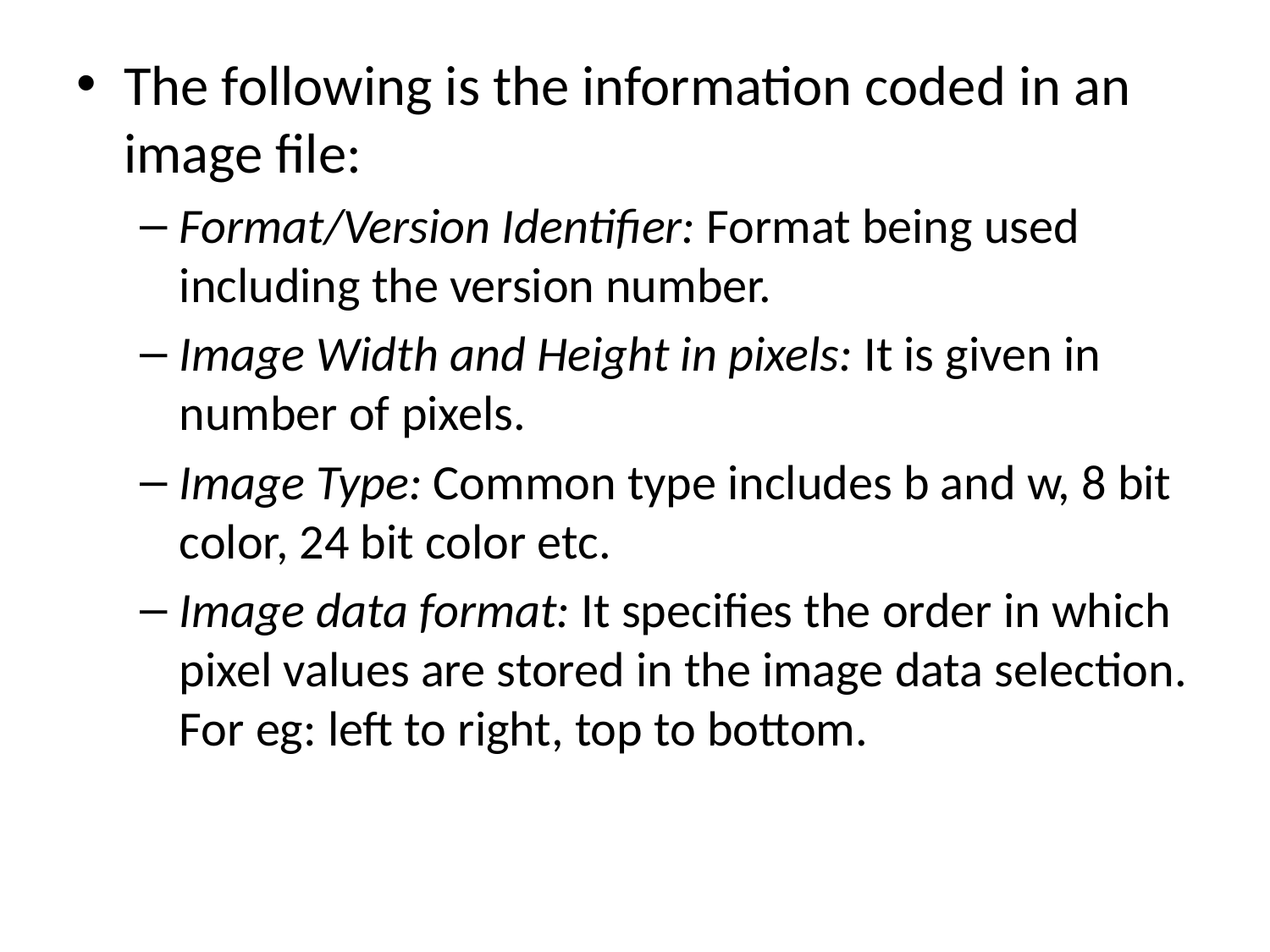

The following is the information coded in an image file:
Format/Version Identifier: Format being used including the version number.
Image Width and Height in pixels: It is given in number of pixels.
Image Type: Common type includes b and w, 8 bit color, 24 bit color etc.
Image data format: It specifies the order in which pixel values are stored in the image data selection. For eg: left to right, top to bottom.